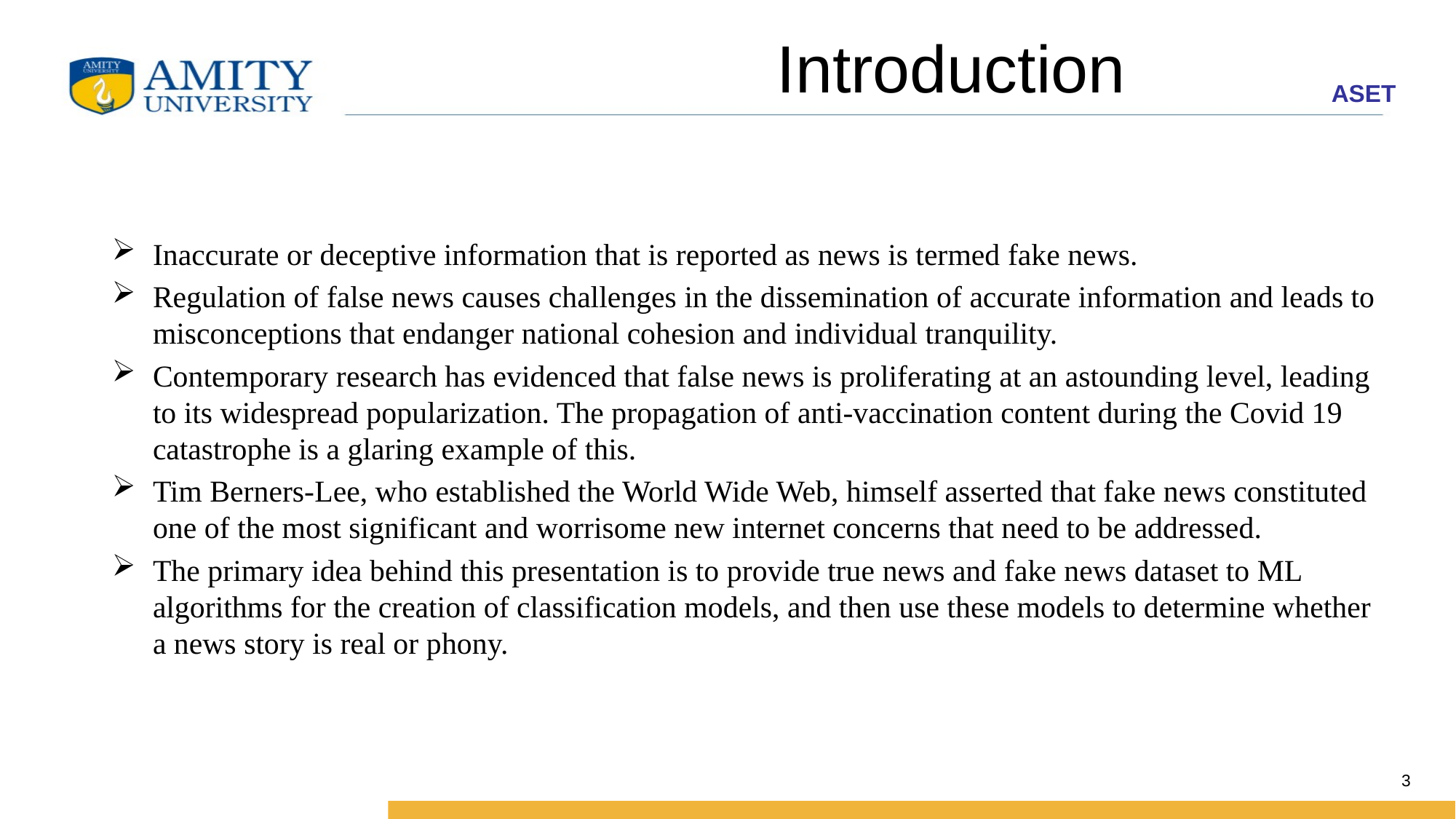

# Introduction

Inaccurate or deceptive information that is reported as news is termed fake news.
Regulation of false news causes challenges in the dissemination of accurate information and leads to misconceptions that endanger national cohesion and individual tranquility.
Contemporary research has evidenced that false news is proliferating at an astounding level, leading to its widespread popularization. The propagation of anti-vaccination content during the Covid 19 catastrophe is a glaring example of this.
Tim Berners-Lee, who established the World Wide Web, himself asserted that fake news constituted one of the most significant and worrisome new internet concerns that need to be addressed.
The primary idea behind this presentation is to provide true news and fake news dataset to ML algorithms for the creation of classification models, and then use these models to determine whether a news story is real or phony.
3